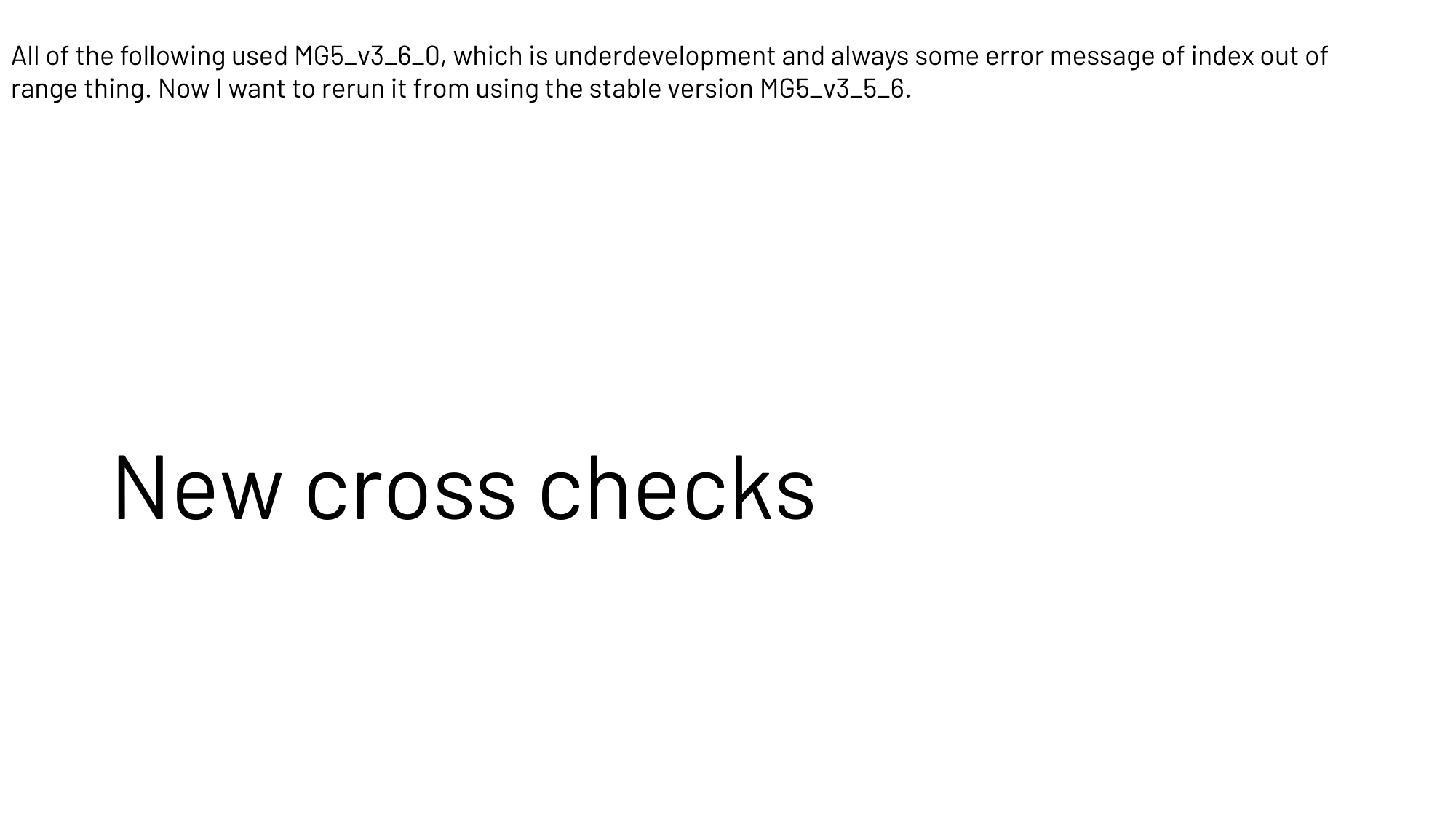

All of the following used MG5_v3_6_0, which is underdevelopment and always some error message of index out of range thing. Now I want to rerun it from using the stable version MG5_v3_5_6.
# New cross checks